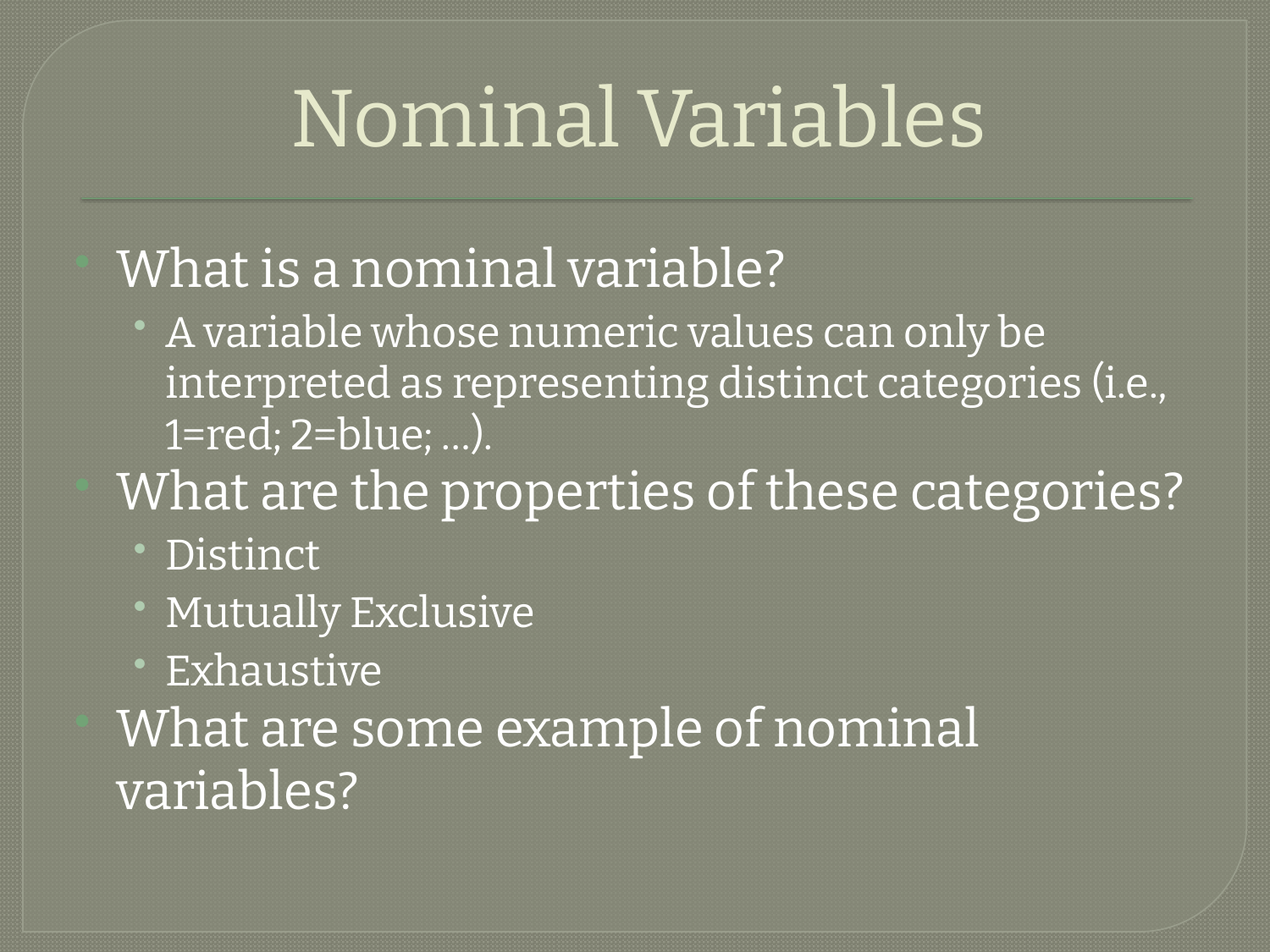

# Nominal Variables
What is a nominal variable?
A variable whose numeric values can only be interpreted as representing distinct categories (i.e., 1=red; 2=blue; …).
What are the properties of these categories?
Distinct
Mutually Exclusive
Exhaustive
What are some example of nominal variables?